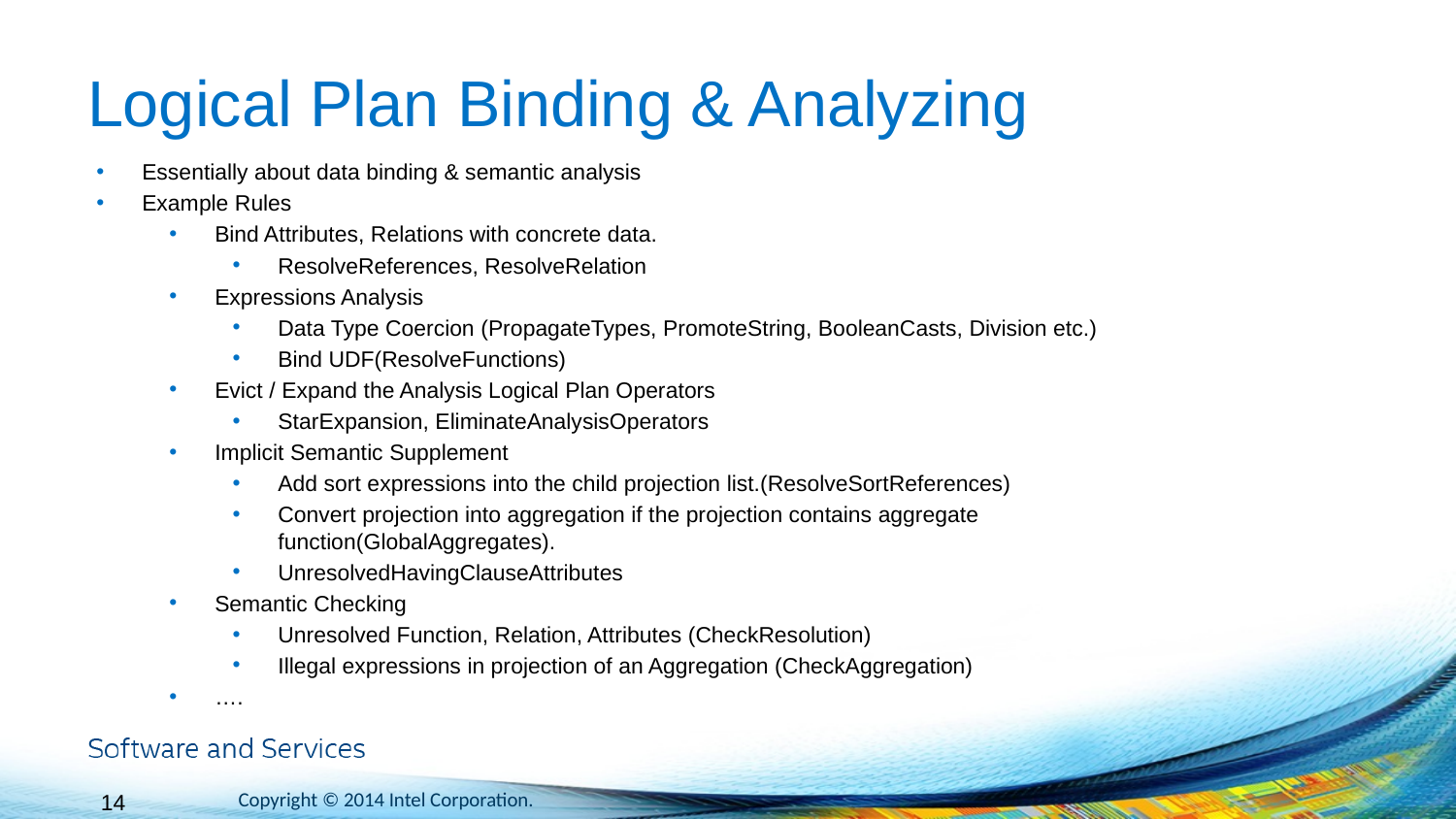

# Logical Plan Binding & Analyzing
Essentially about data binding & semantic analysis
Example Rules
Bind Attributes, Relations with concrete data.
ResolveReferences, ResolveRelation
Expressions Analysis
Data Type Coercion (PropagateTypes, PromoteString, BooleanCasts, Division etc.)
Bind UDF(ResolveFunctions)
Evict / Expand the Analysis Logical Plan Operators
StarExpansion, EliminateAnalysisOperators
Implicit Semantic Supplement
Add sort expressions into the child projection list.(ResolveSortReferences)
Convert projection into aggregation if the projection contains aggregate function(GlobalAggregates).
UnresolvedHavingClauseAttributes
Semantic Checking
Unresolved Function, Relation, Attributes (CheckResolution)
Illegal expressions in projection of an Aggregation (CheckAggregation)
….
Copyright © 2014 Intel Corporation.
14